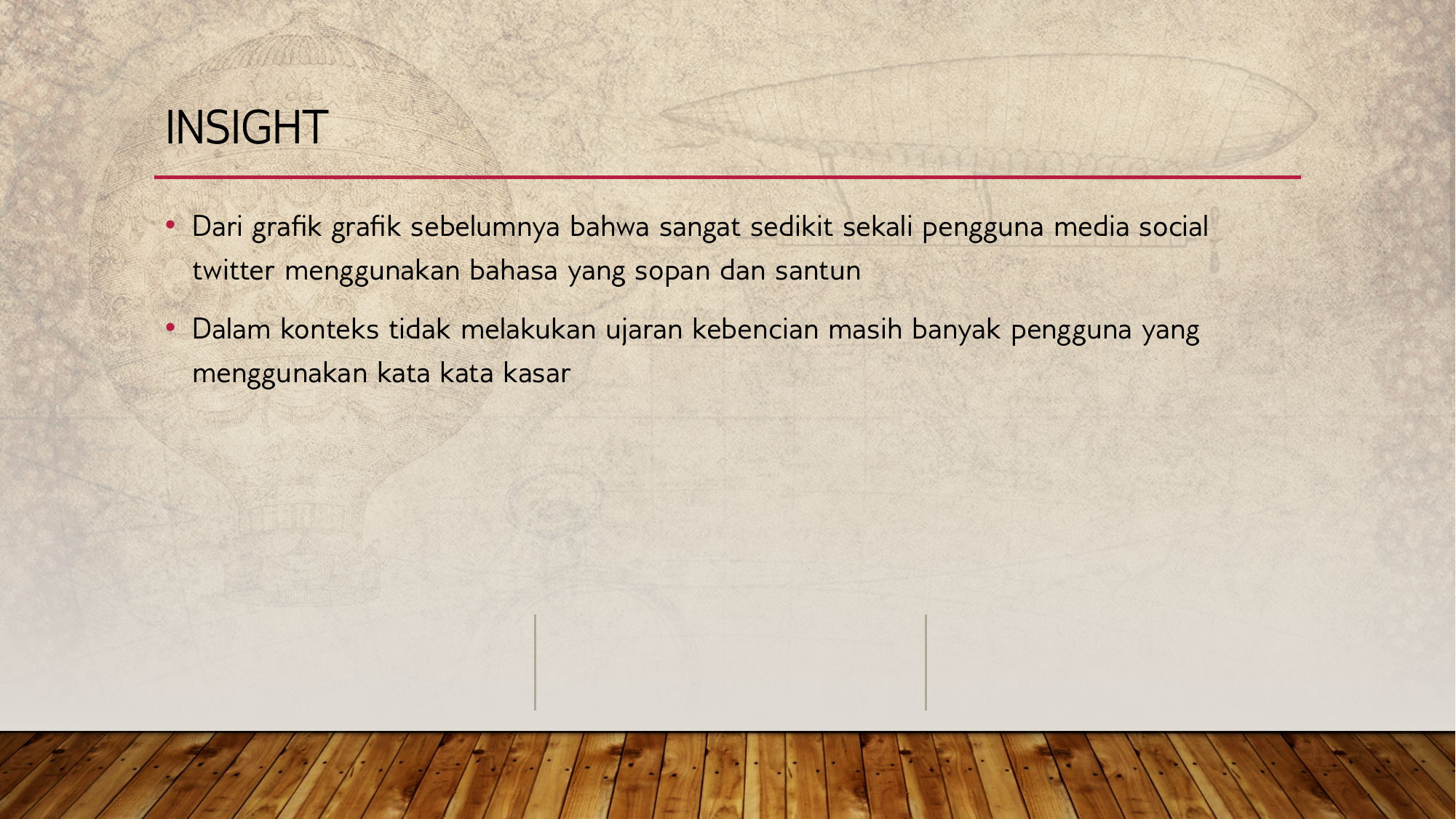

# Insight
Dari grafik grafik sebelumnya bahwa sangat sedikit sekali pengguna media social twitter menggunakan bahasa yang sopan dan santun
Dalam konteks tidak melakukan ujaran kebencian masih banyak pengguna yang menggunakan kata kata kasar